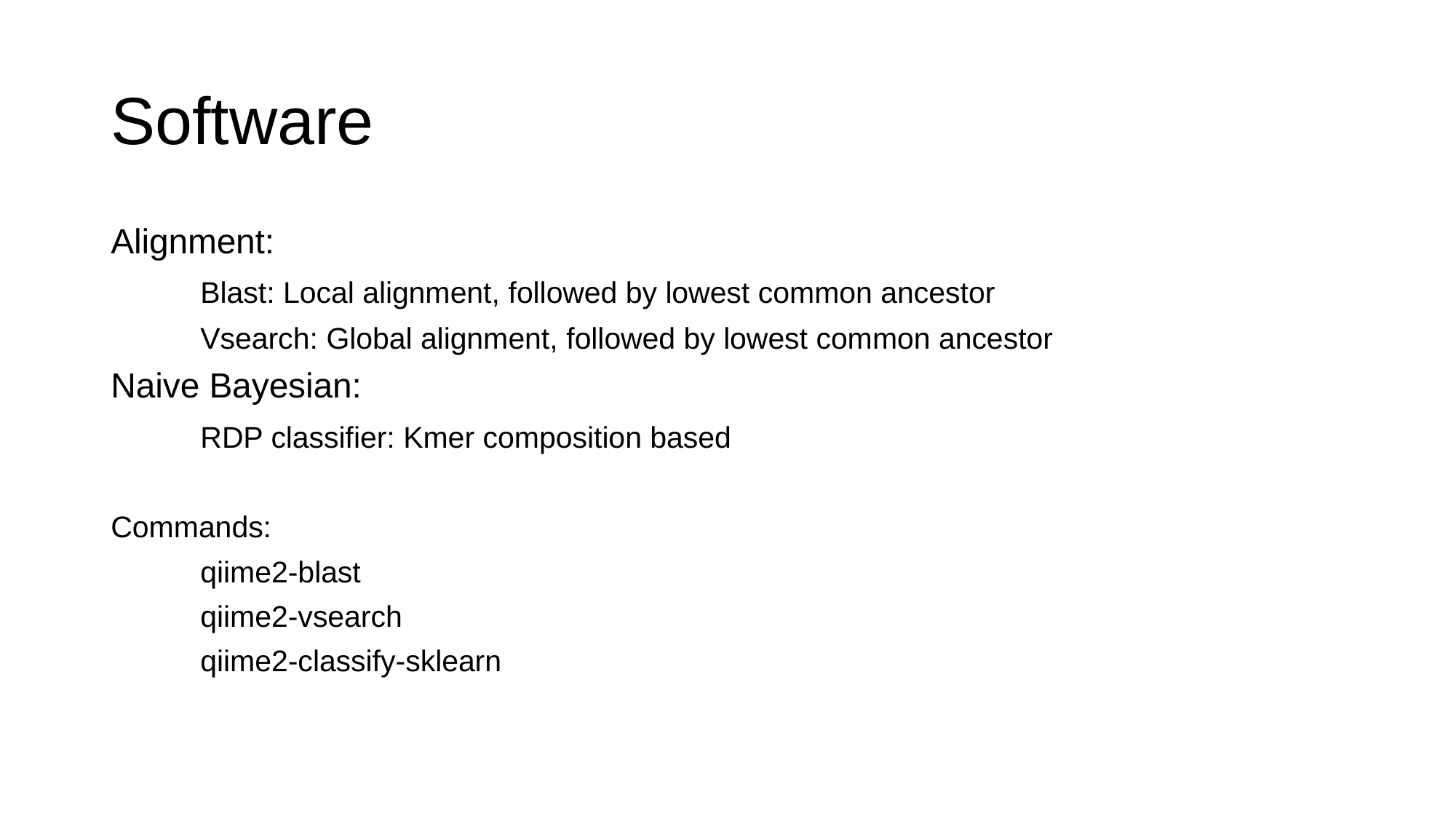

# Software
Alignment:
	Blast: Local alignment, followed by lowest common ancestor
	Vsearch: Global alignment, followed by lowest common ancestor
Naive Bayesian:
	RDP classifier: Kmer composition based

Commands:
	qiime2-blast
	qiime2-vsearch
	qiime2-classify-sklearn